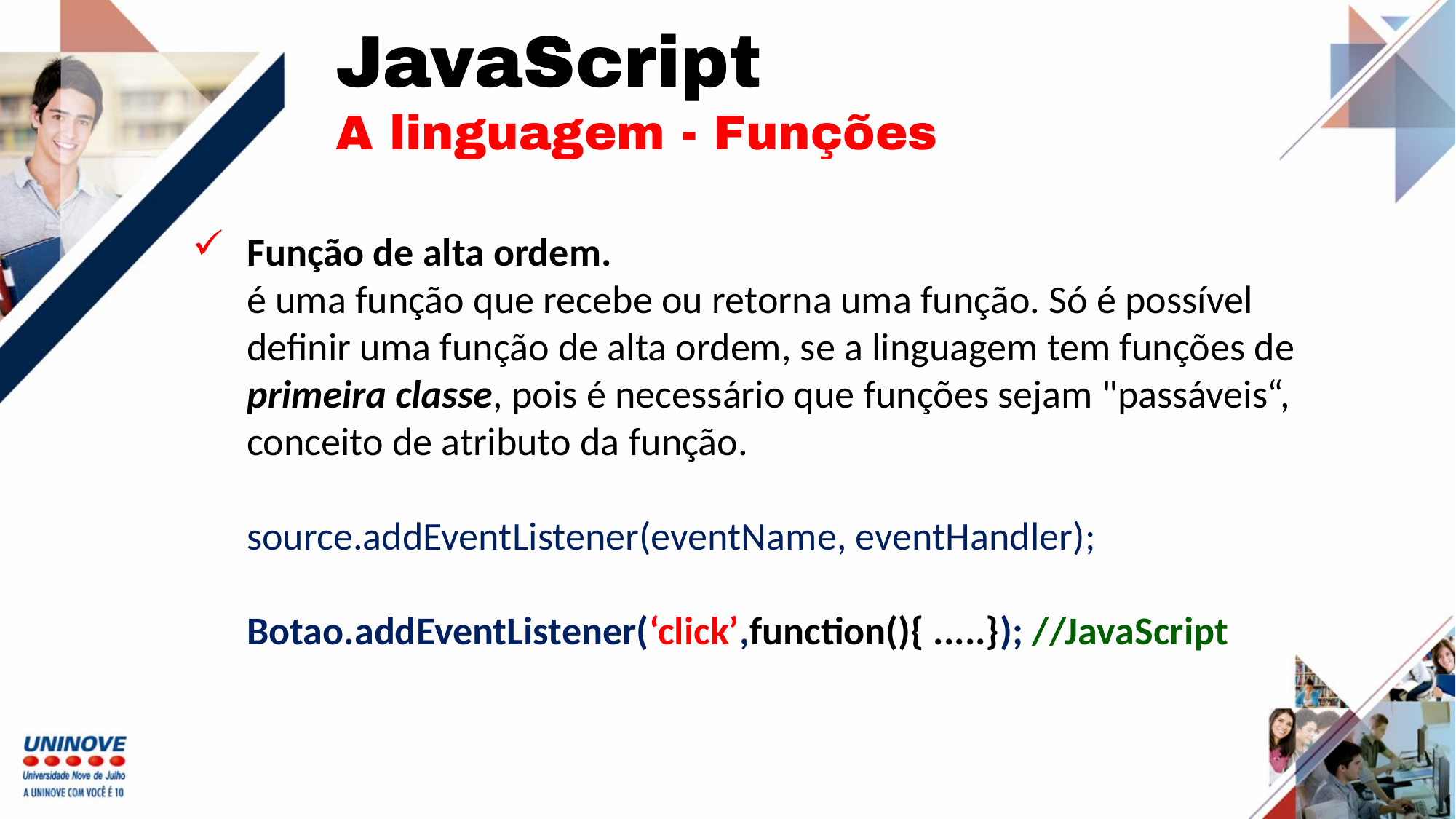

JavaScript
A linguagem - Funções
Função de alta ordem.
é uma função que recebe ou retorna uma função. Só é possível definir uma função de alta ordem, se a linguagem tem funções de primeira classe, pois é necessário que funções sejam "passáveis“, conceito de atributo da função.
source.addEventListener(eventName, eventHandler);

Botao.addEventListener(‘click’,function(){ .....}); //JavaScript